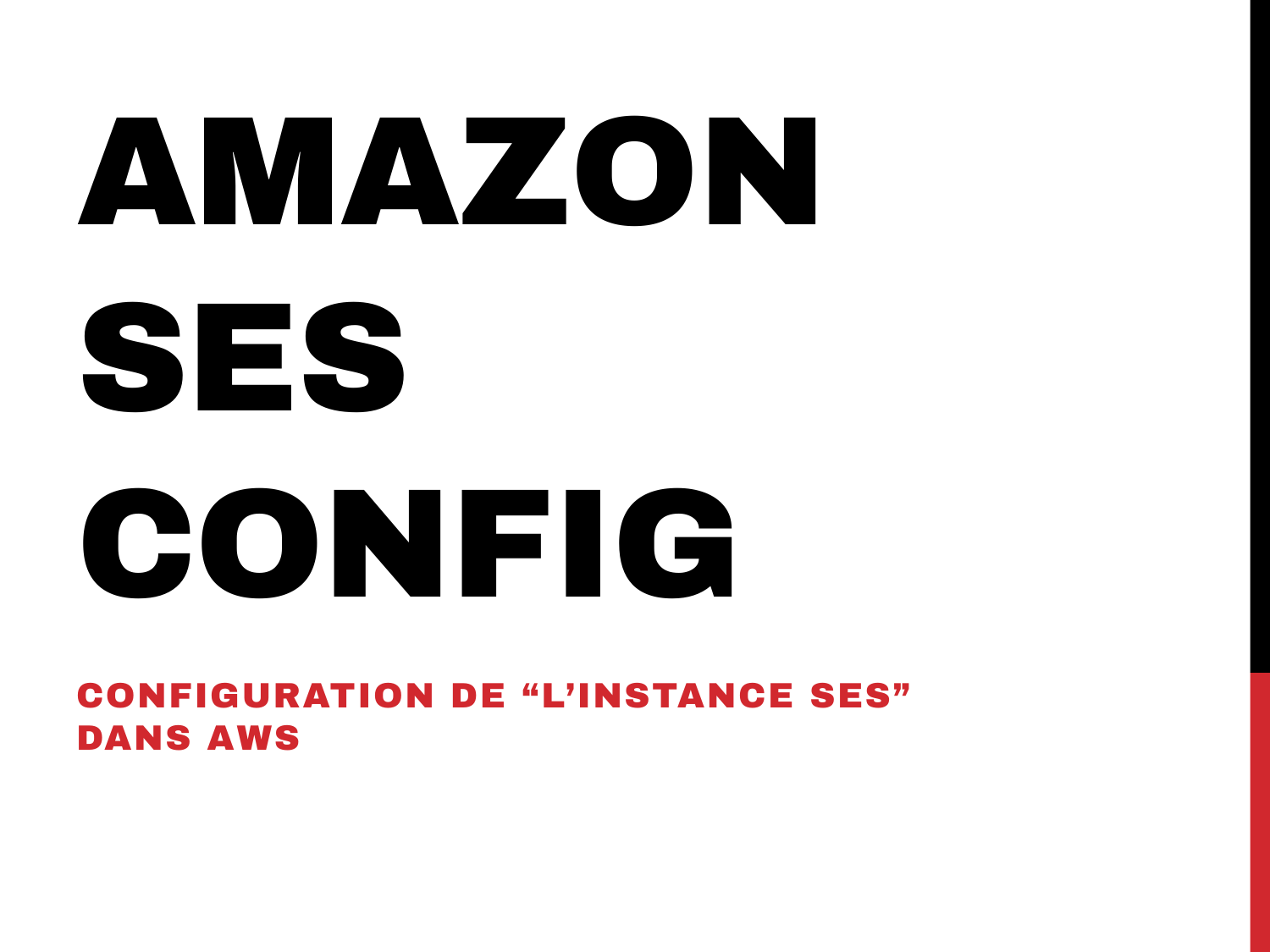

# Amazon ses config
Configuration de “l’instance ses” dans aws